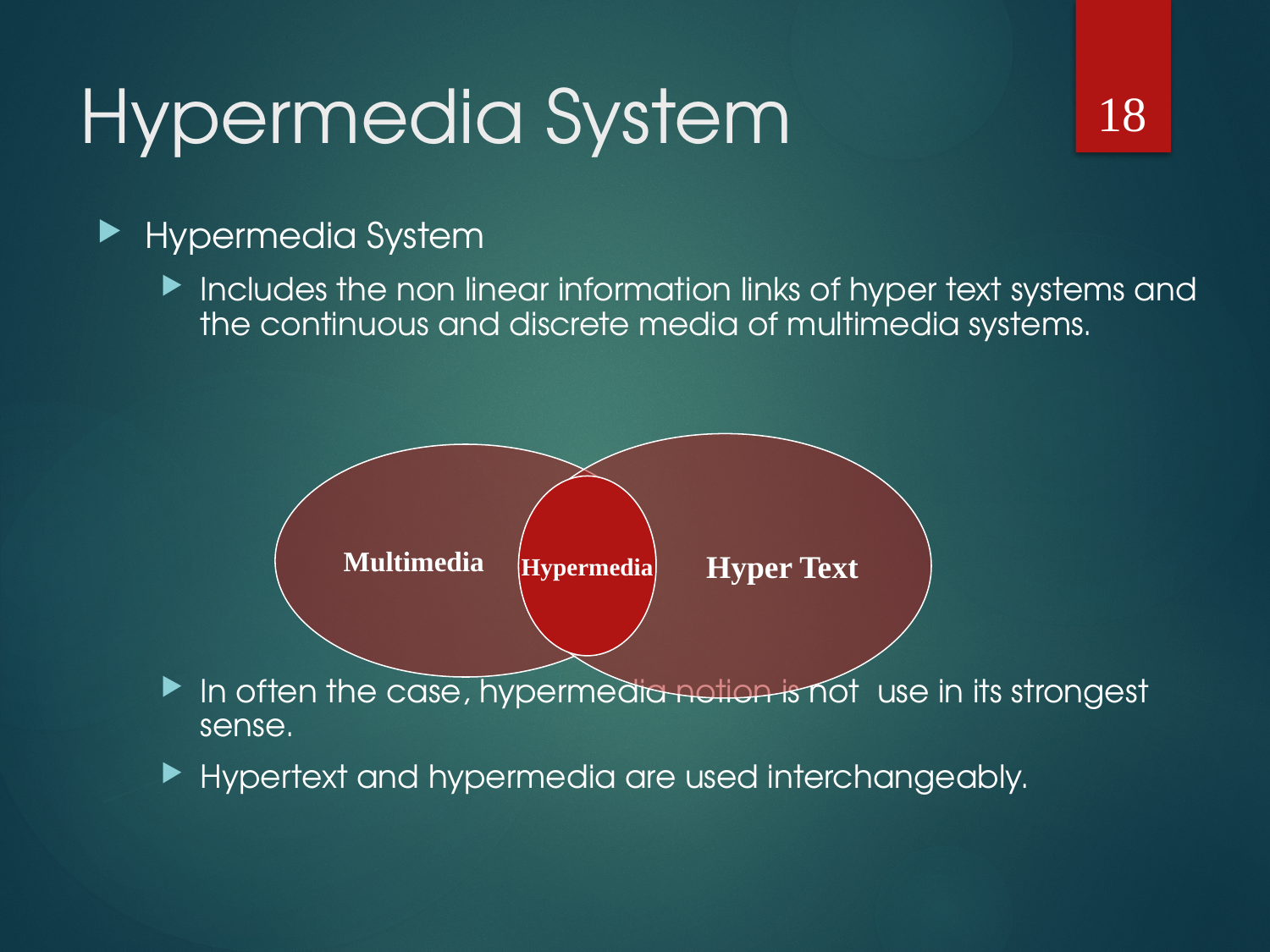

18
# Hypermedia System
Hypermedia System
Includes the non linear information links of hyper text systems and the continuous and discrete media of multimedia systems.

In often the case, hypermedia notion is not  use in its strongest sense.
Hypertext and hypermedia are used interchangeably.
Hyper Text
Multimedia
Hypermedia